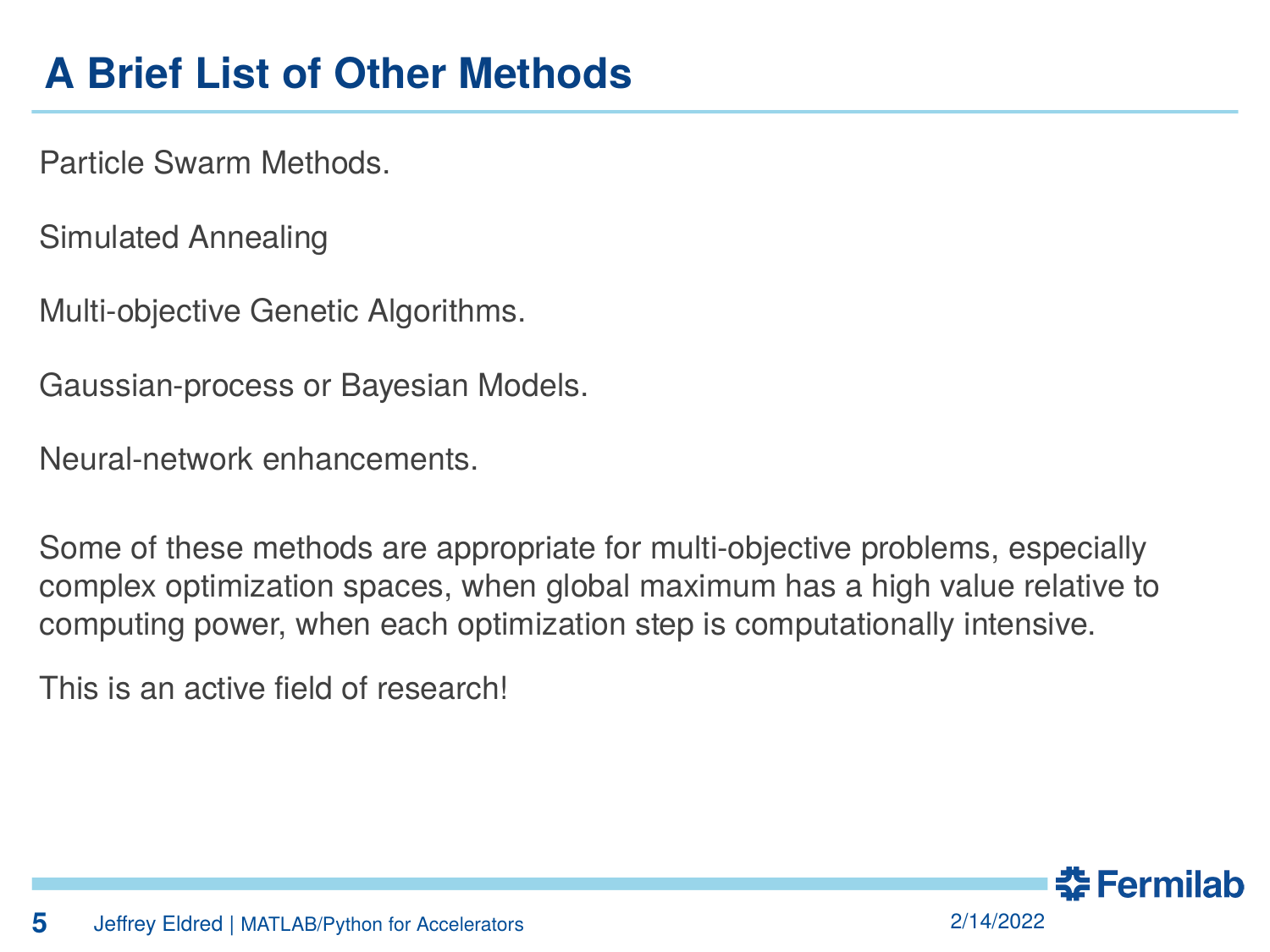

5
A Brief List of Other Methods
Particle Swarm Methods.

Simulated Annealing

Multi-objective Genetic Algorithms.

Gaussian-process or Bayesian Models.

Neural-network enhancements.

Some of these methods are appropriate for multi-objective problems, especially complex optimization spaces, when global maximum has a high value relative to computing power, when each optimization step is computationally intensive.

This is an active field of research!

5
2/14/2022
Jeffrey Eldred | MATLAB/Python for Accelerators